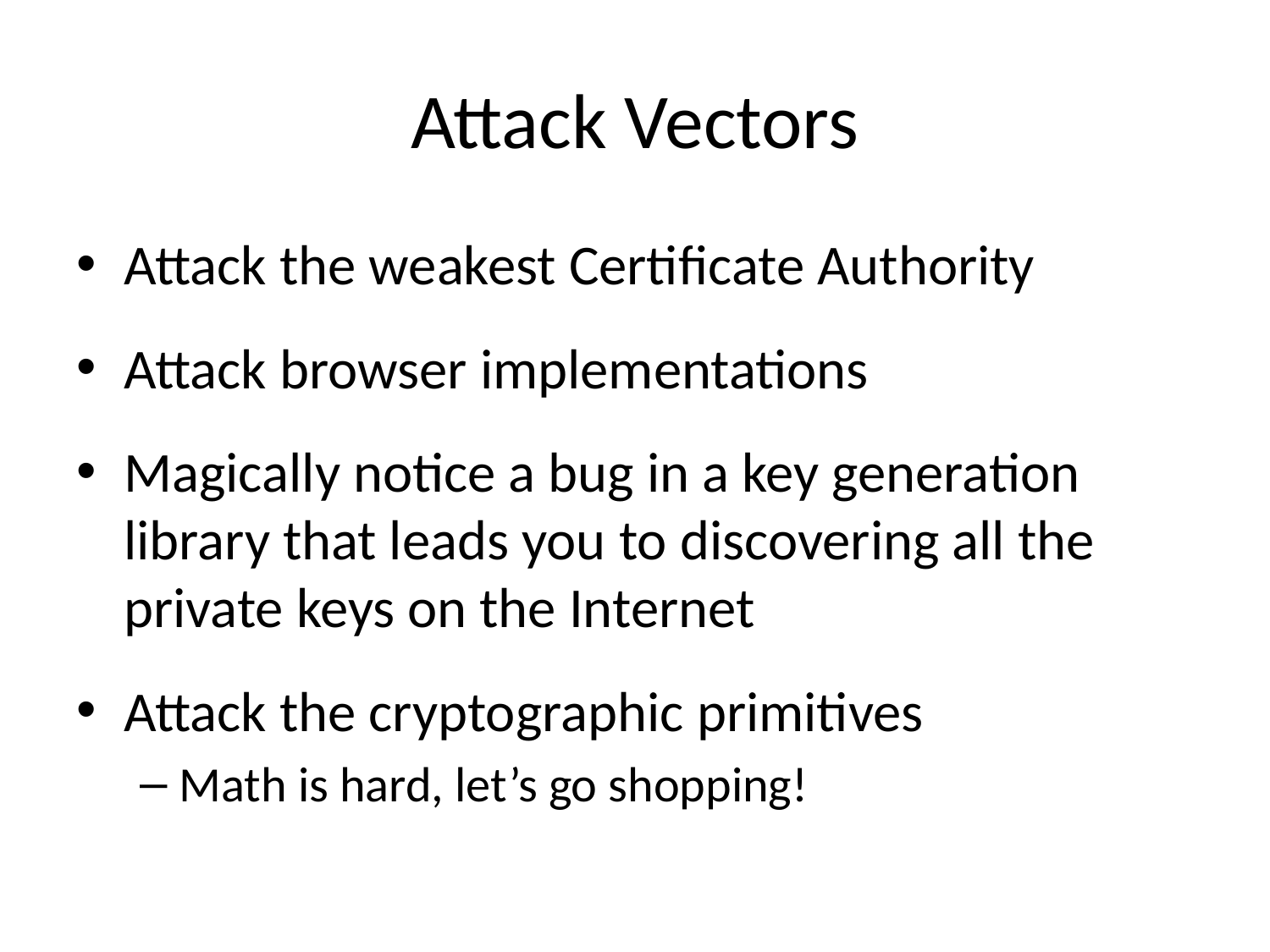

# Attack Vectors
Attack the weakest Certificate Authority

Attack browser implementations

Magically notice a bug in a key generation library that leads you to discovering all the private keys on the Internet

Attack the cryptographic primitives
Math is hard, let’s go shopping!